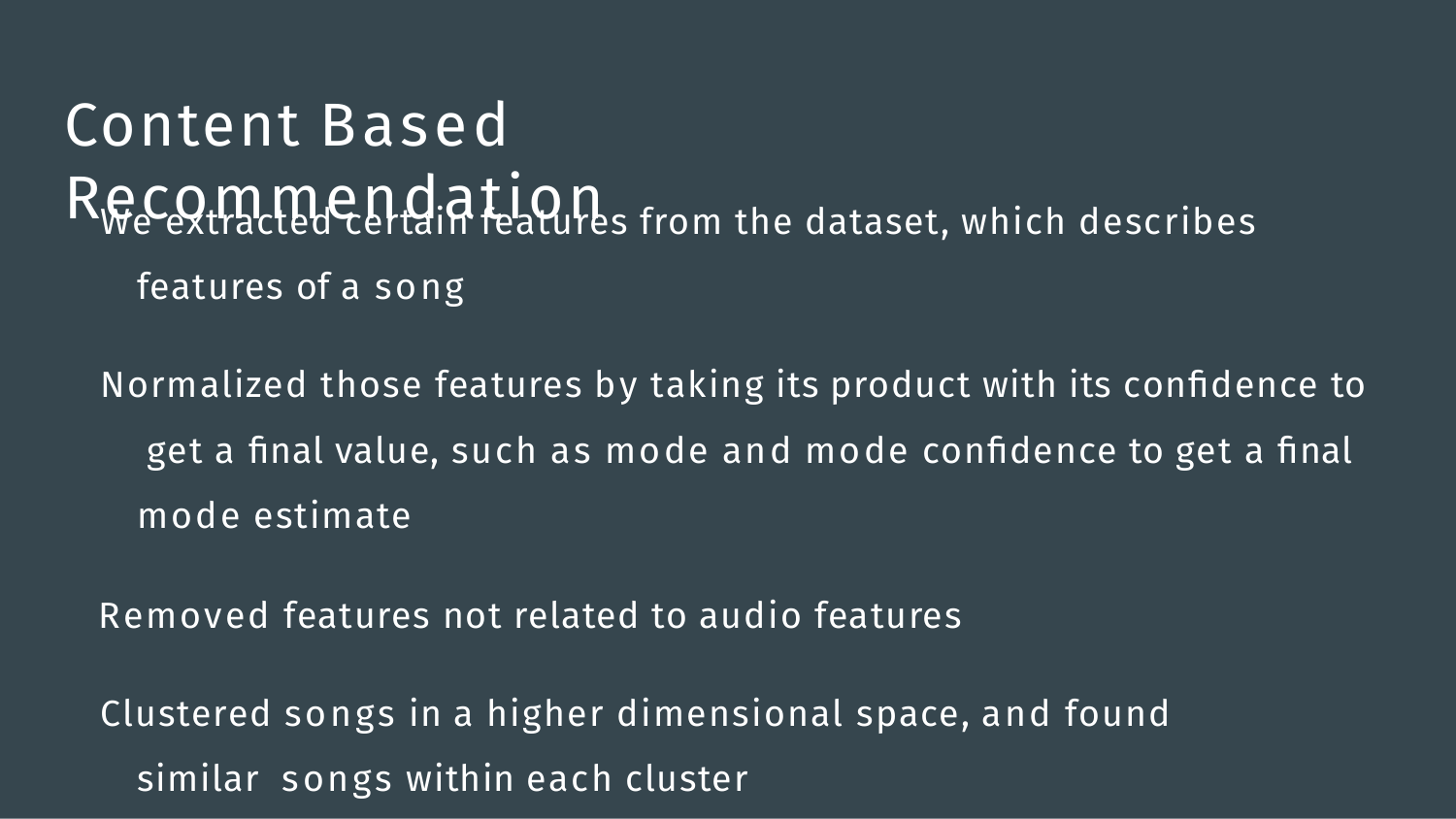

# Content Based Recommendation
We extracted certain features from the dataset, which describes  features of a song
Normalized those features by taking its product with its confidence to  get a final value, such as mode and mode confidence to get a final  mode estimate

Removed features not related to audio features
Clustered songs in a higher dimensional space, and found similar  songs within each cluster